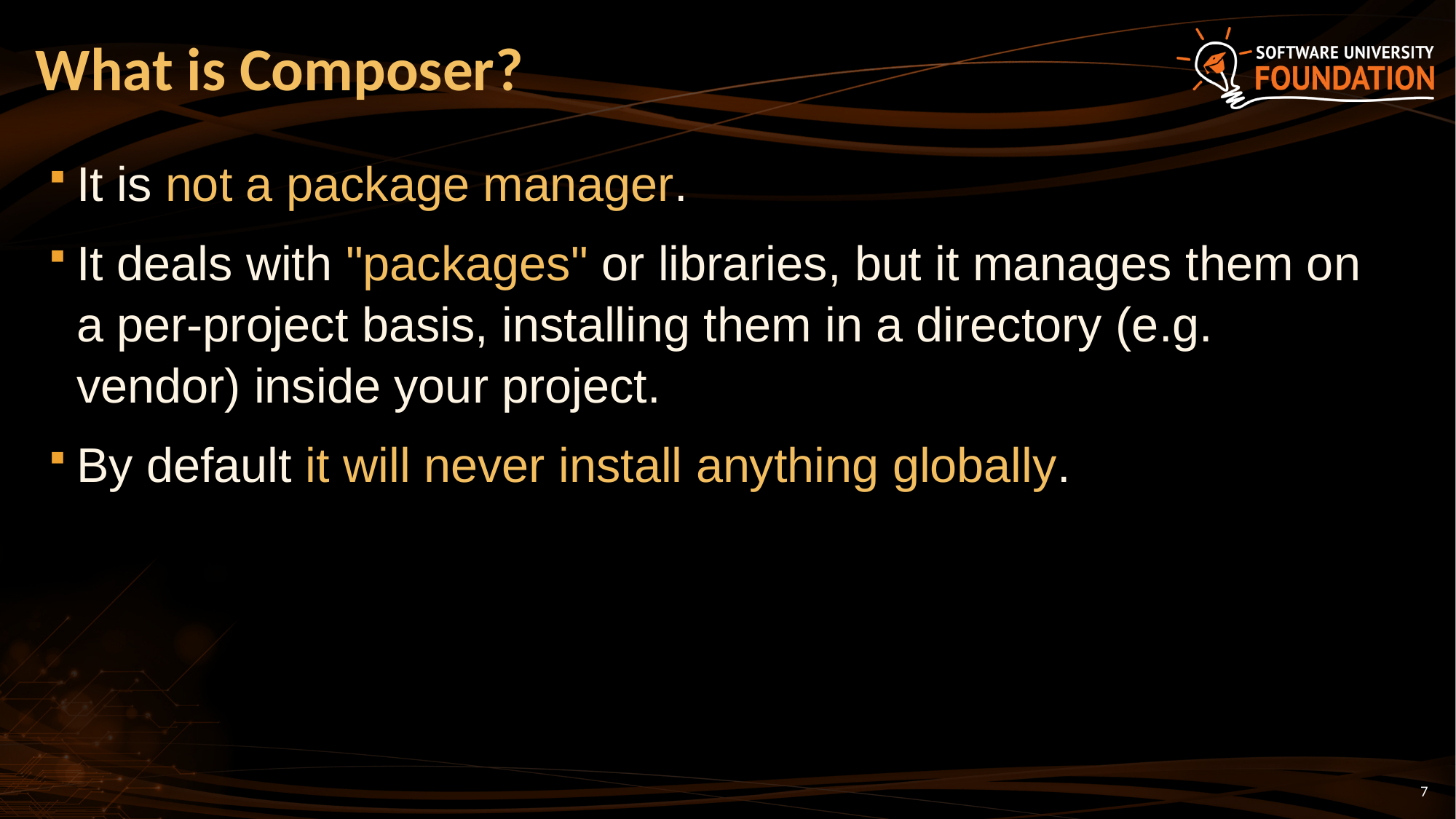

# What is Composer?
It is not a package manager.
It deals with "packages" or libraries, but it manages them on a per-project basis, installing them in a directory (e.g. vendor) inside your project.
By default it will never install anything globally.
7